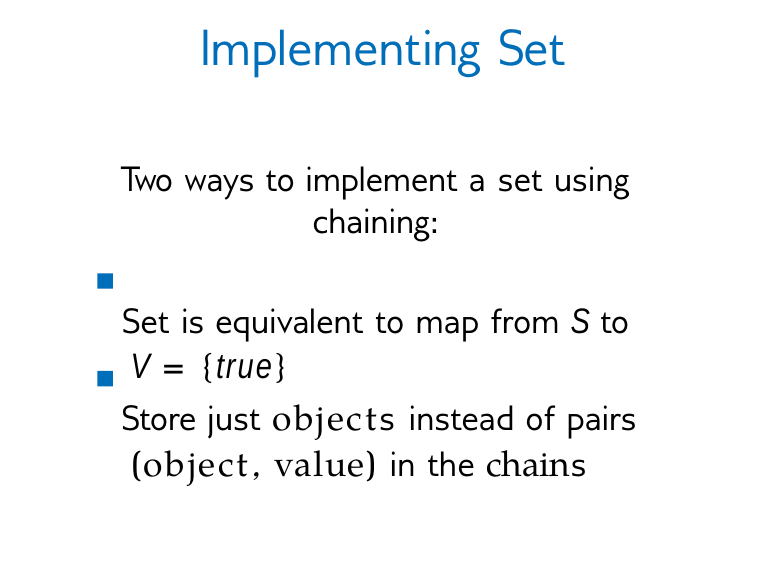

# Implementing Set
Two ways to implement a set using chaining:

Set is equivalent to map from S to
V = {true}
Store just objects instead of pairs
(object, value) in the chains